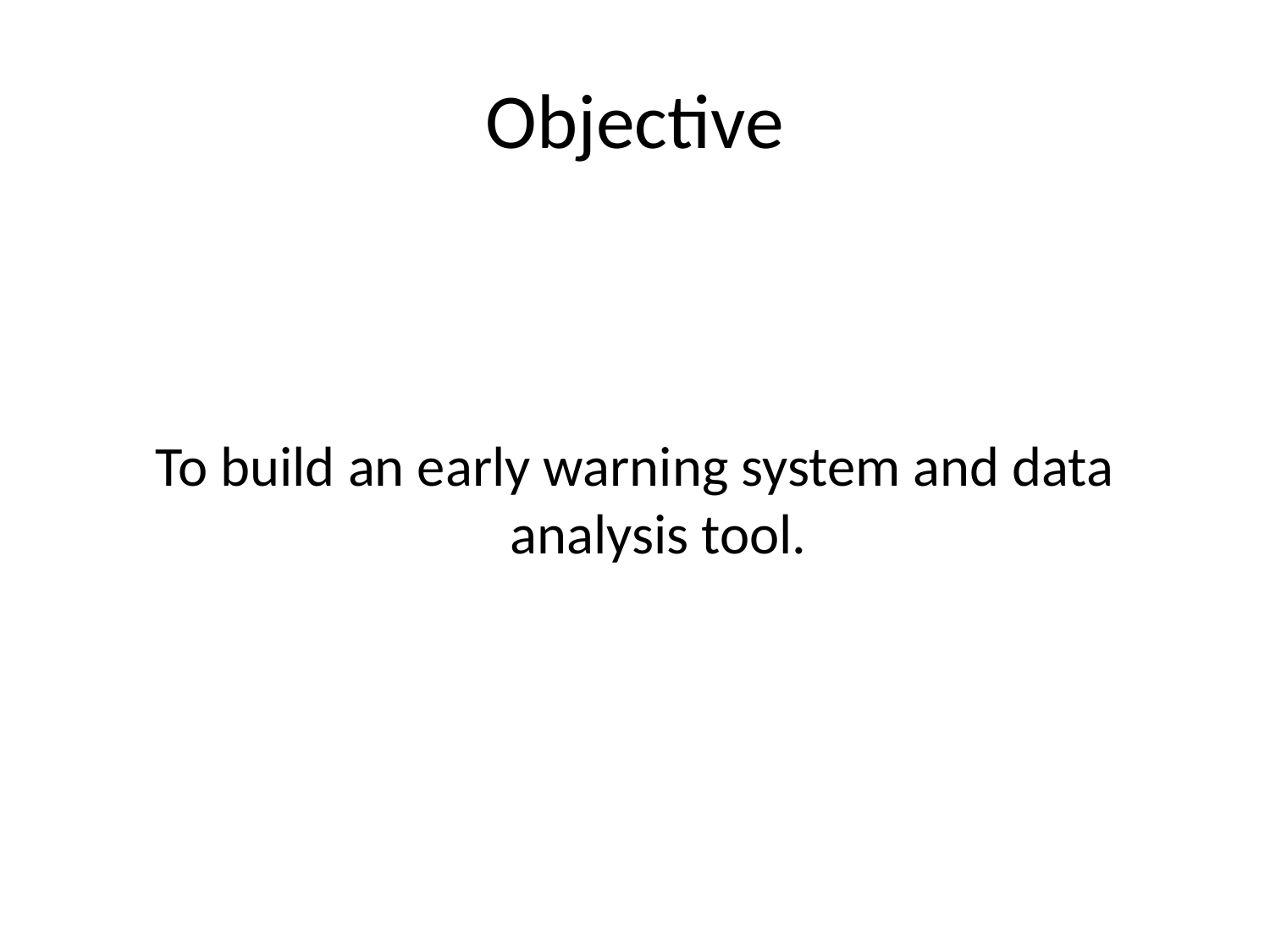

# Objective
To build an early warning system and data analysis tool.